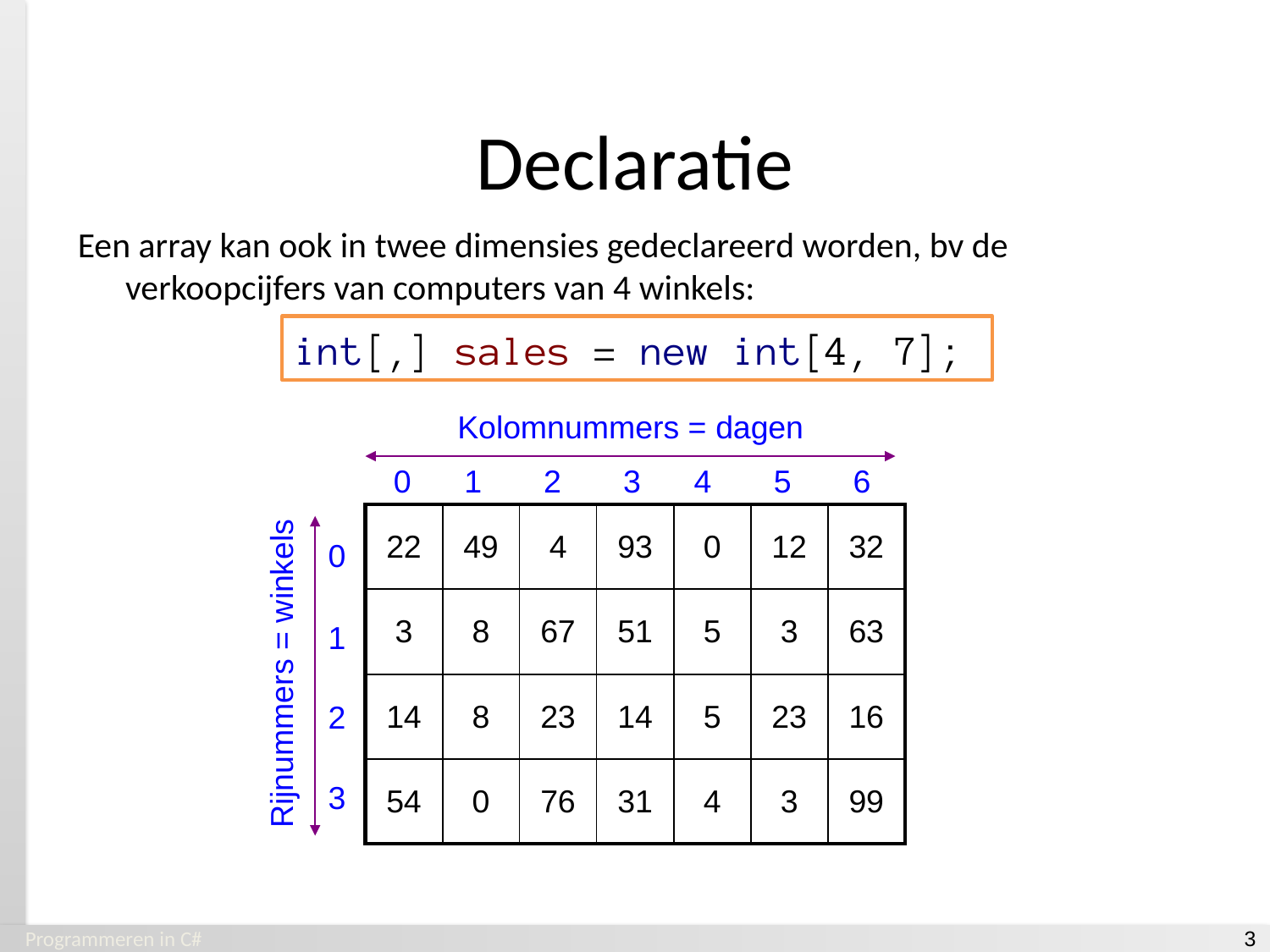

# Declaratie
Een array kan ook in twee dimensies gedeclareerd worden, bv de verkoopcijfers van computers van 4 winkels:
int[,] sales = new int[4, 7];
Kolomnummers = dagen
0      1       2       3      4       5       6
| 22 | 49 | 4 | 93 | 0 | 12 | 32 |
| --- | --- | --- | --- | --- | --- | --- |
| 3 | 8 | 67 | 51 | 5 | 3 | 63 |
| 14 | 8 | 23 | 14 | 5 | 23 | 16 |
| 54 | 0 | 76 | 31 | 4 | 3 | 99 |
0
1
Rijnummers = winkels
2
3
Programmeren in C#
3